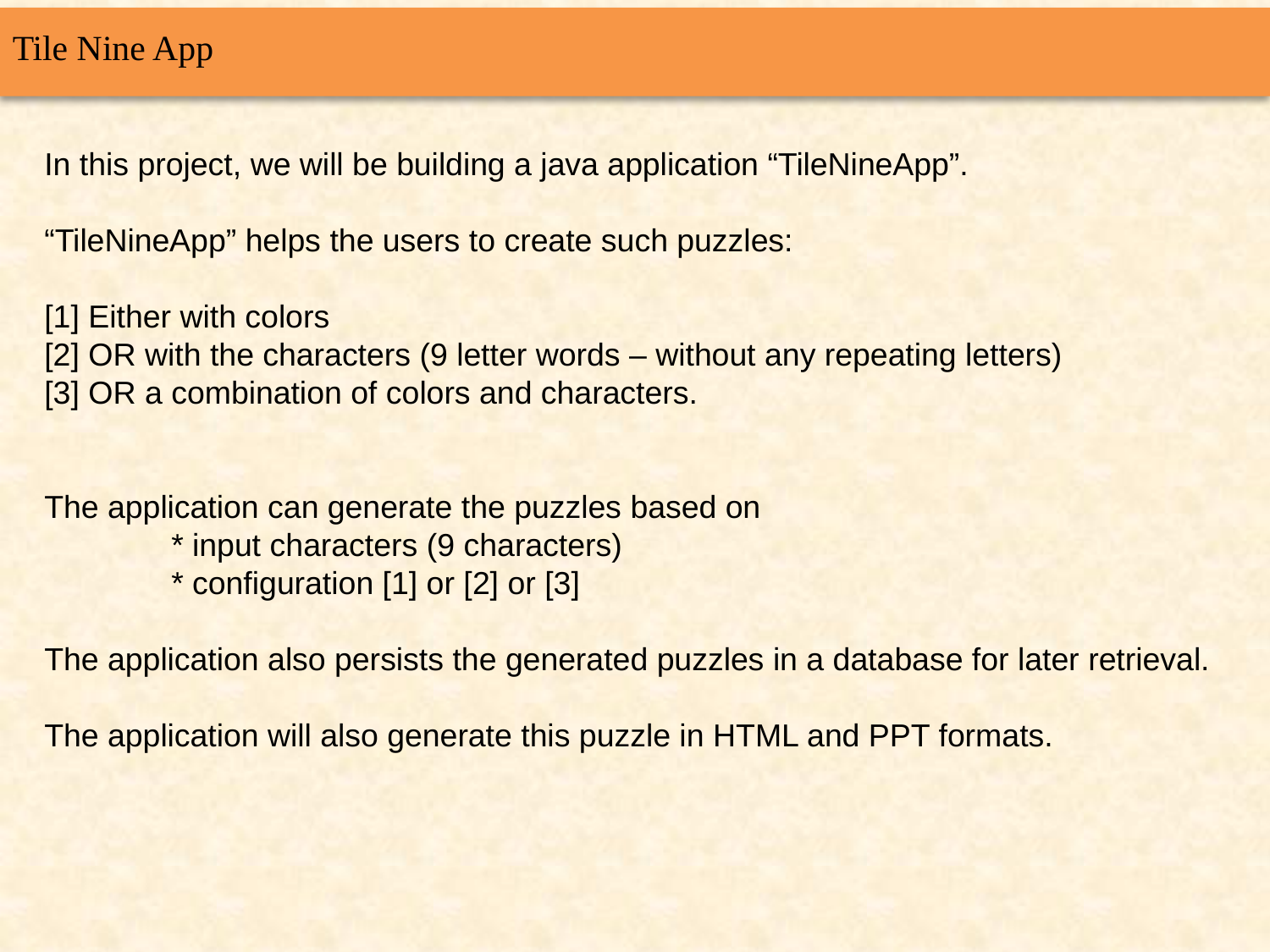

Tile Nine App
In this project, we will be building a java application “TileNineApp”.

“TileNineApp” helps the users to create such puzzles:

[1] Either with colors
[2] OR with the characters (9 letter words – without any repeating letters)
[3] OR a combination of colors and characters.

The application can generate the puzzles based on
	* input characters (9 characters)
	* configuration [1] or [2] or [3]

The application also persists the generated puzzles in a database for later retrieval.

The application will also generate this puzzle in HTML and PPT formats.